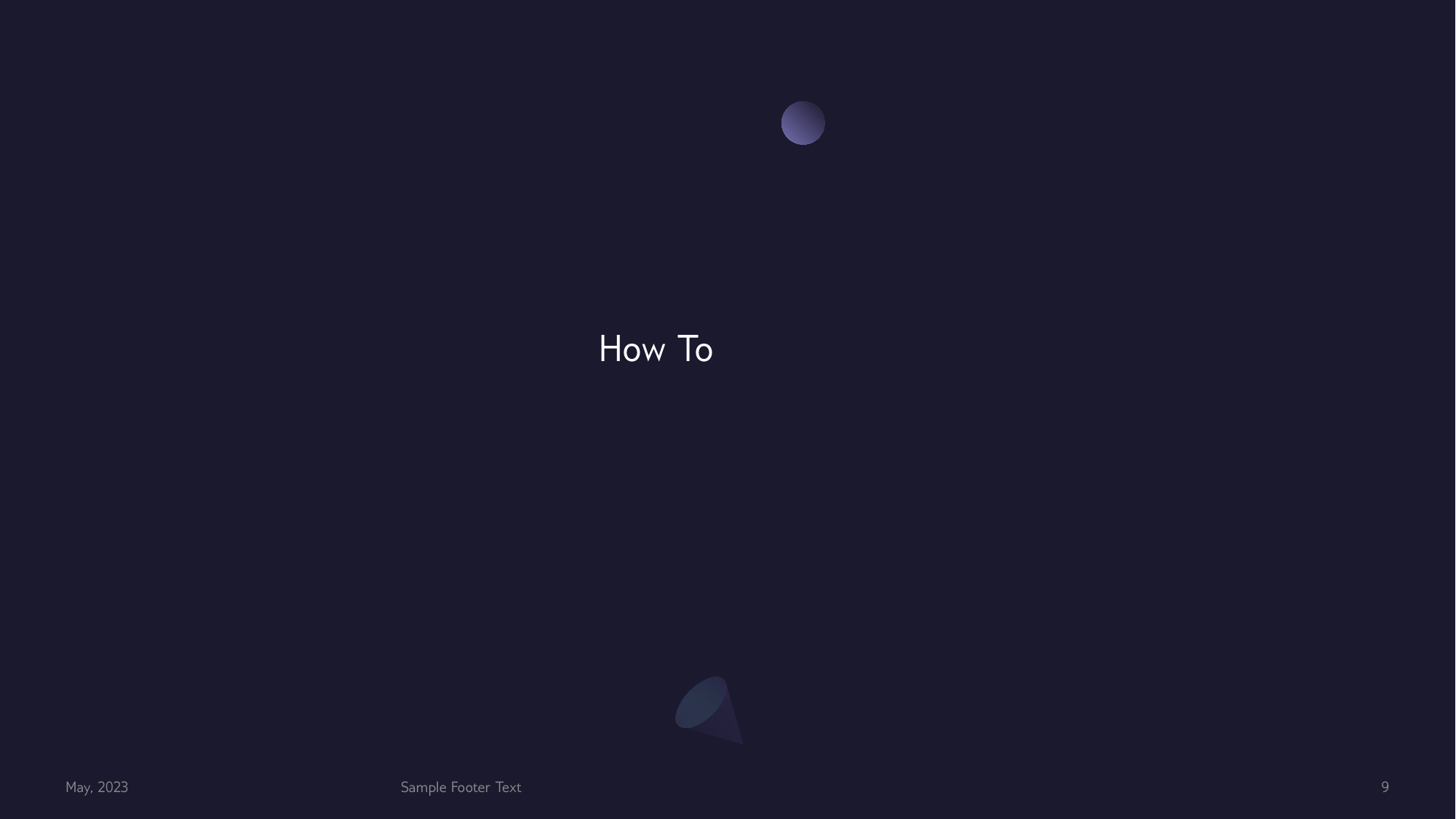

How To
May, 2023
Sample Footer Text
9